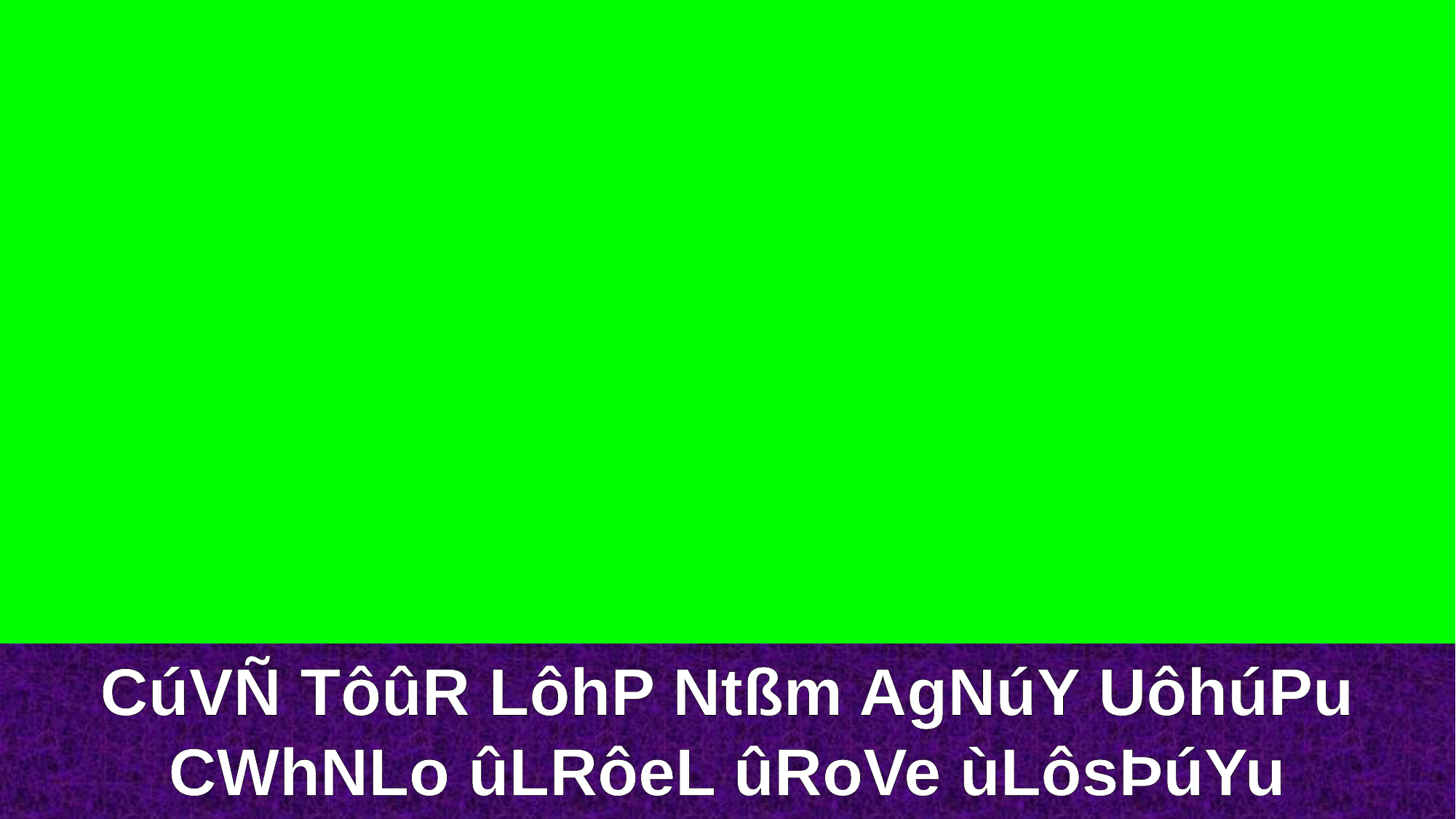

CúVÑ TôûR LôhP Ntßm AgNúY UôhúPu
CWhNLo ûLRôeL ûRoVe ùLôsÞúYu